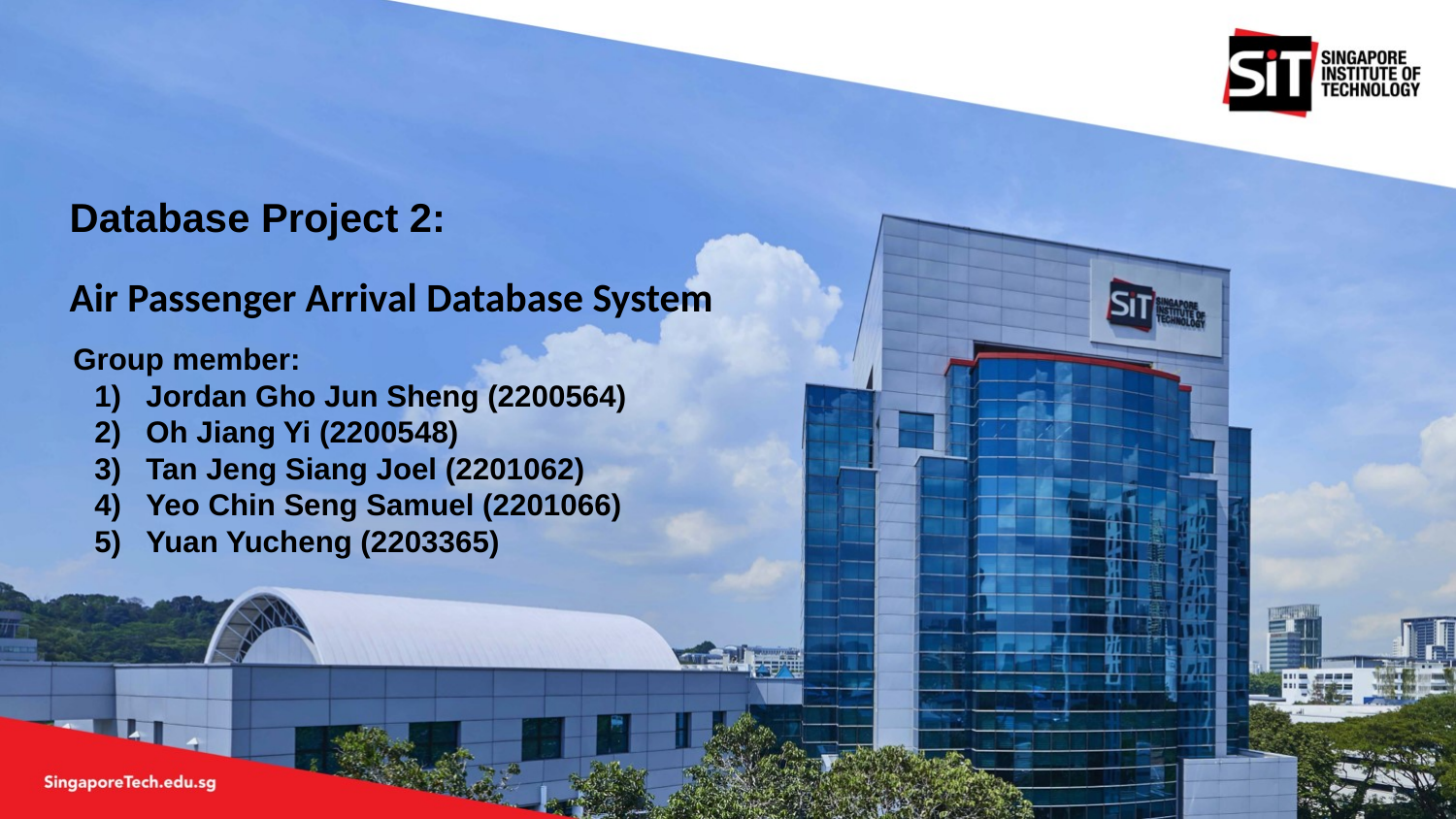

Database Project 2:
Air Passenger Arrival Database System
Group member:
Jordan Gho Jun Sheng (2200564)
Oh Jiang Yi (2200548)
Tan Jeng Siang Joel (2201062)
Yeo Chin Seng Samuel (2201066)
Yuan Yucheng (2203365)